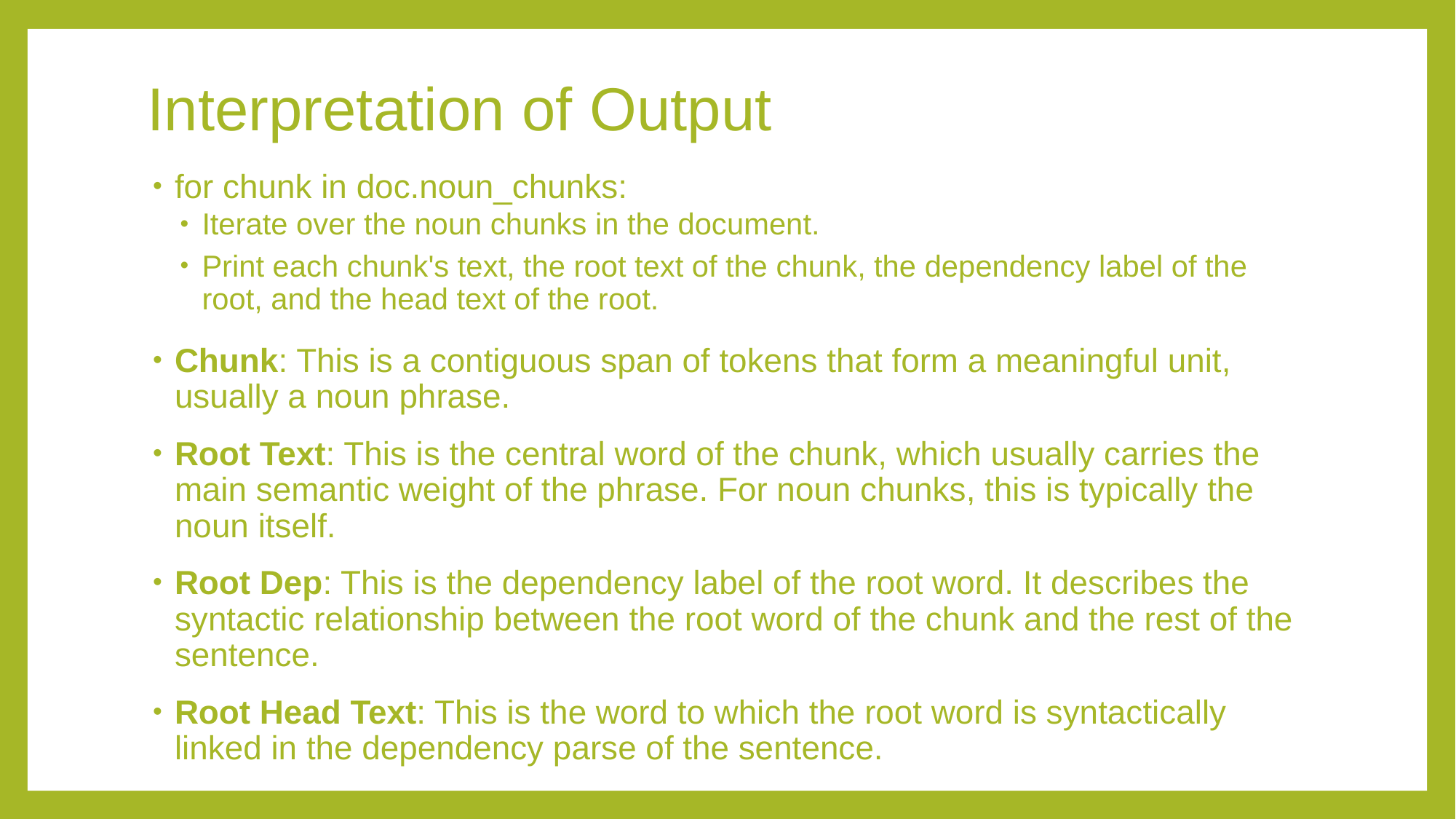

# Interpretation of Output
for chunk in doc.noun_chunks:
Iterate over the noun chunks in the document.
Print each chunk's text, the root text of the chunk, the dependency label of the root, and the head text of the root.
Chunk: This is a contiguous span of tokens that form a meaningful unit, usually a noun phrase.
Root Text: This is the central word of the chunk, which usually carries the main semantic weight of the phrase. For noun chunks, this is typically the noun itself.
Root Dep: This is the dependency label of the root word. It describes the syntactic relationship between the root word of the chunk and the rest of the sentence.
Root Head Text: This is the word to which the root word is syntactically linked in the dependency parse of the sentence.